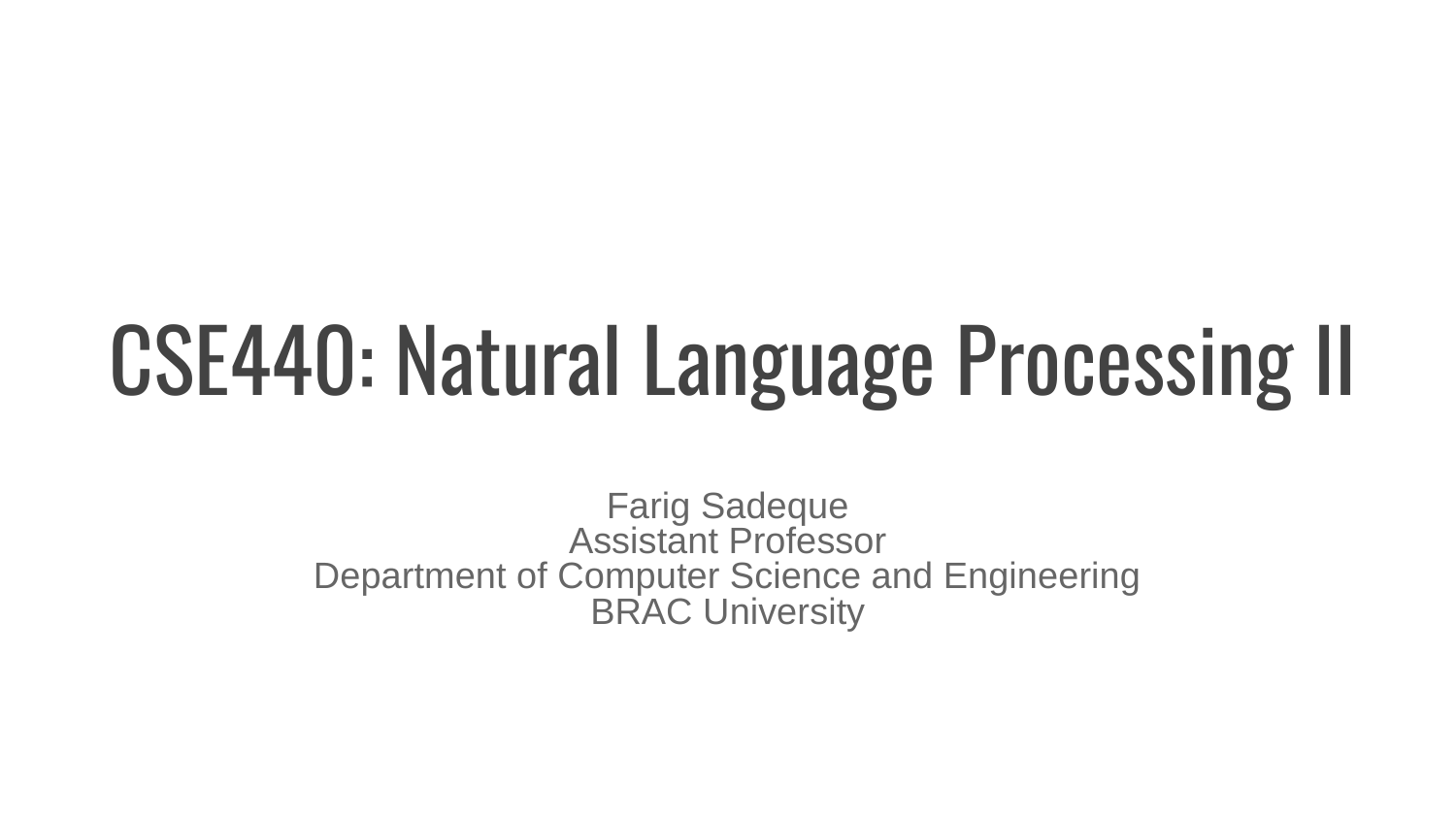

CSE440: Natural Language Processing II
Farig Sadeque
Assistant Professor
Department of Computer Science and Engineering
BRAC University